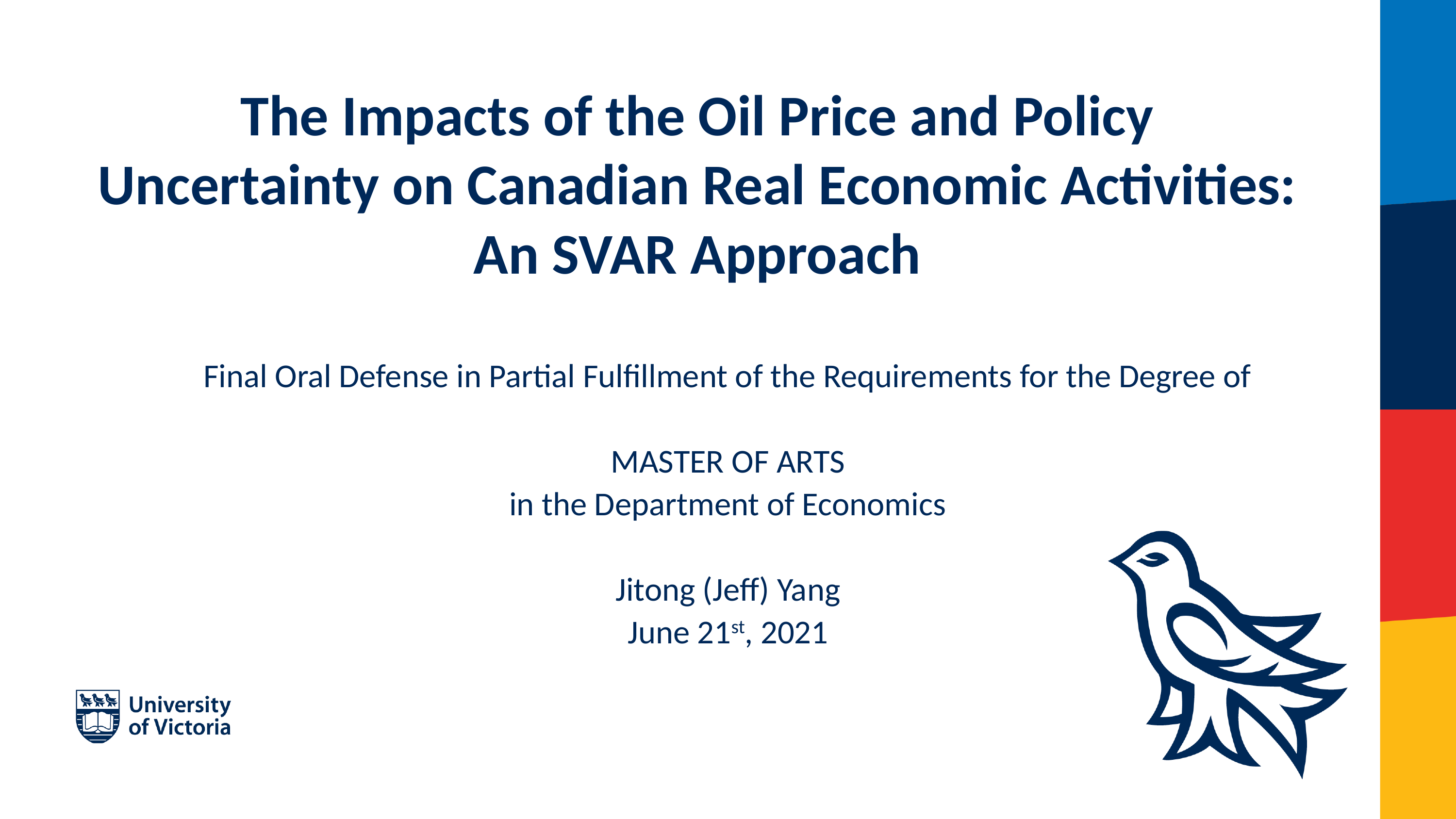

# The Impacts of the Oil Price and Policy Uncertainty on Canadian Real Economic Activities: An SVAR Approach
Final Oral Defense in Partial Fulfillment of the Requirements for the Degree of

MASTER OF ARTS
in the Department of Economics

Jitong (Jeff) Yang
June 21st, 2021